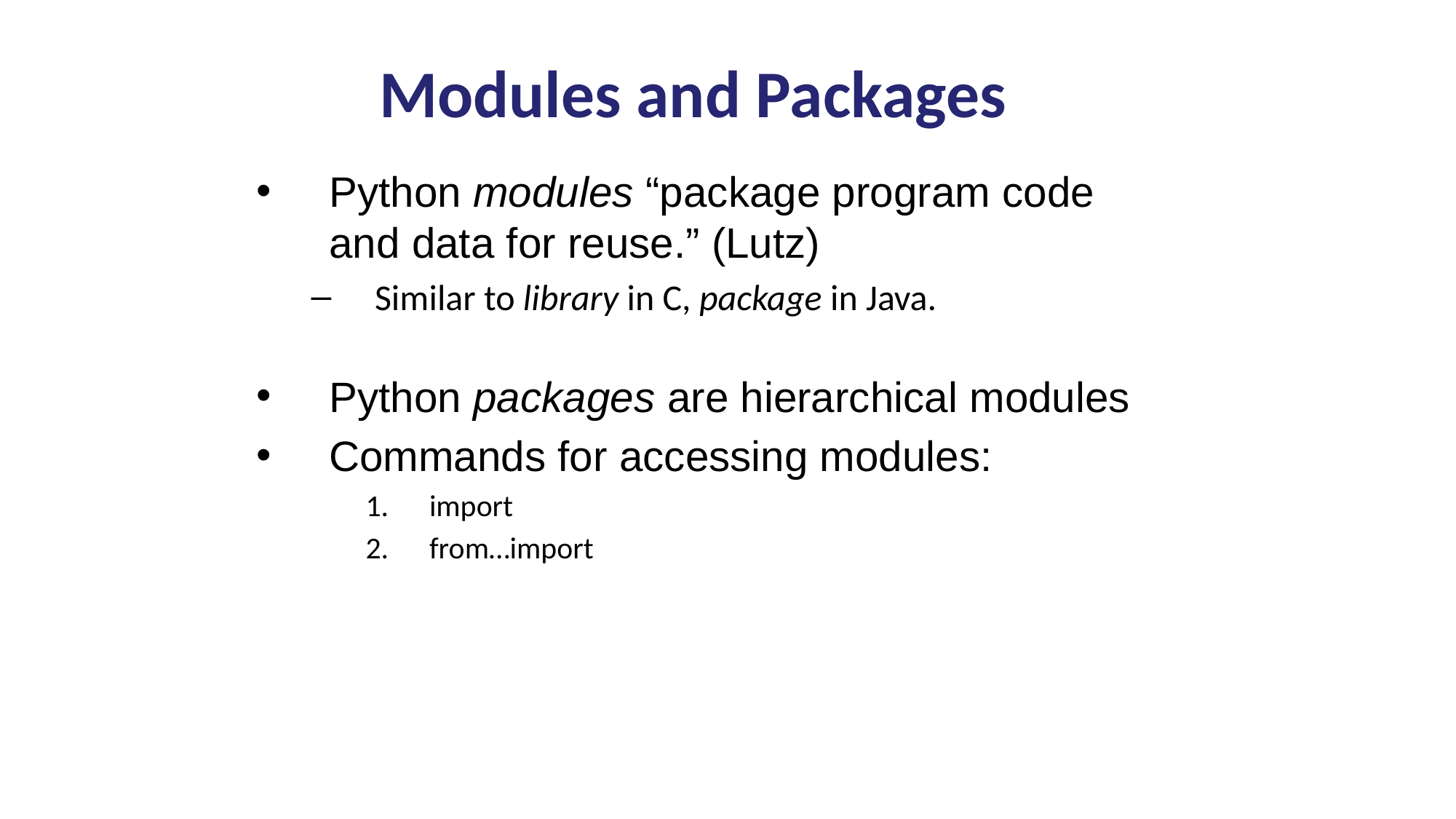

# Modules and Packages
Python modules “package program code and data for reuse.” (Lutz)
Similar to library in C, package in Java.
Python packages are hierarchical modules
Commands for accessing modules:
import
from…import